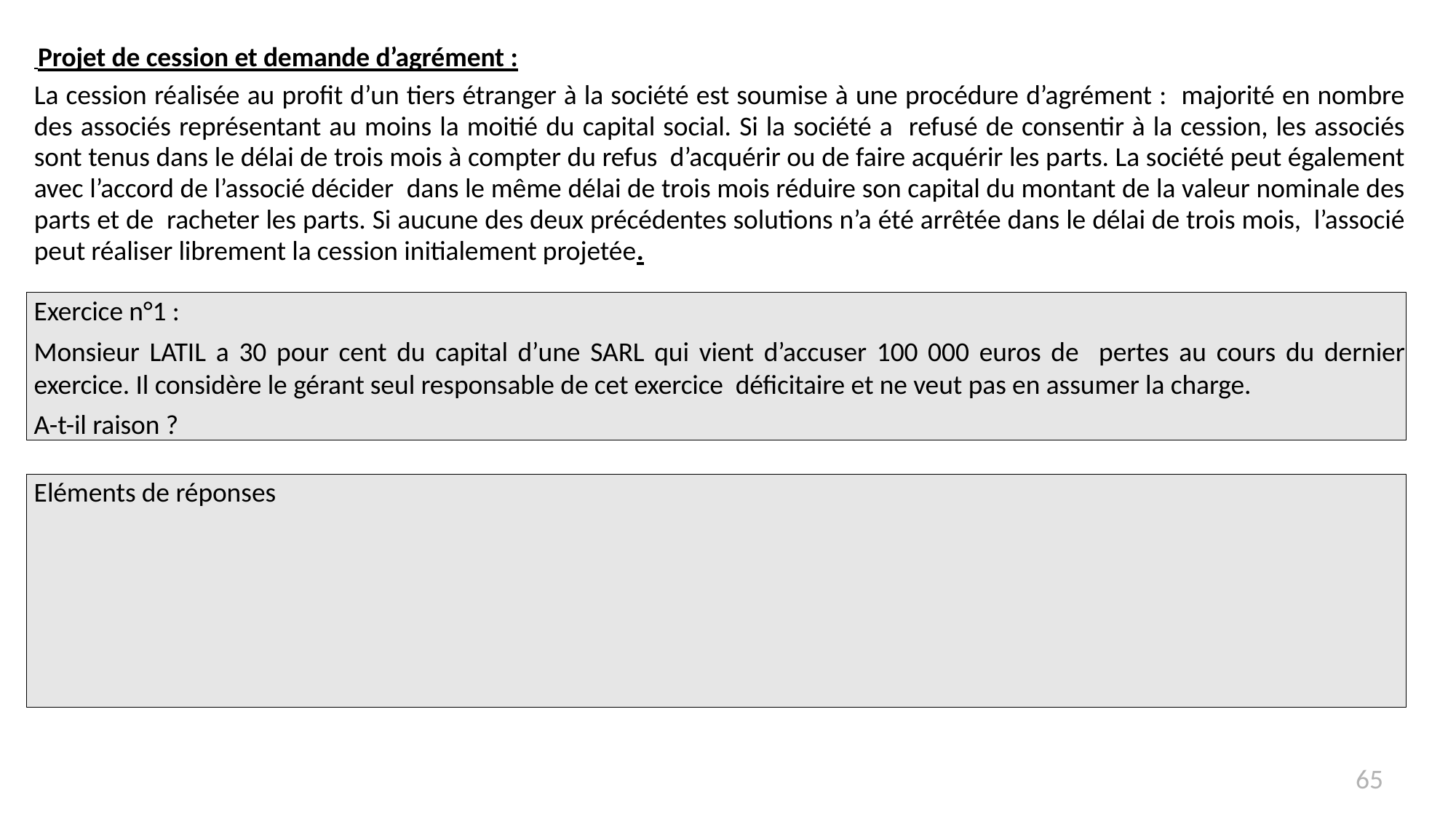

Projet de cession et demande d’agrément :
La cession réalisée au profit d’un tiers étranger à la société est soumise à une procédure d’agrément :  majorité en nombre des associés représentant au moins la moitié du capital social. Si la société a  refusé de consentir à la cession, les associés sont tenus dans le délai de trois mois à compter du refus  d’acquérir ou de faire acquérir les parts. La société peut également avec l’accord de l’associé décider  dans le même délai de trois mois réduire son capital du montant de la valeur nominale des parts et de  racheter les parts. Si aucune des deux précédentes solutions n’a été arrêtée dans le délai de trois mois,  l’associé peut réaliser librement la cession initialement projetée.
Exercice n°1 :
Monsieur LATIL a 30 pour cent du capital d’une SARL qui vient d’accuser 100 000 euros de  pertes au cours du dernier exercice. Il considère le gérant seul responsable de cet exercice  déficitaire et ne veut pas en assumer la charge.
A-t-il raison ?
Eléments de réponses

65